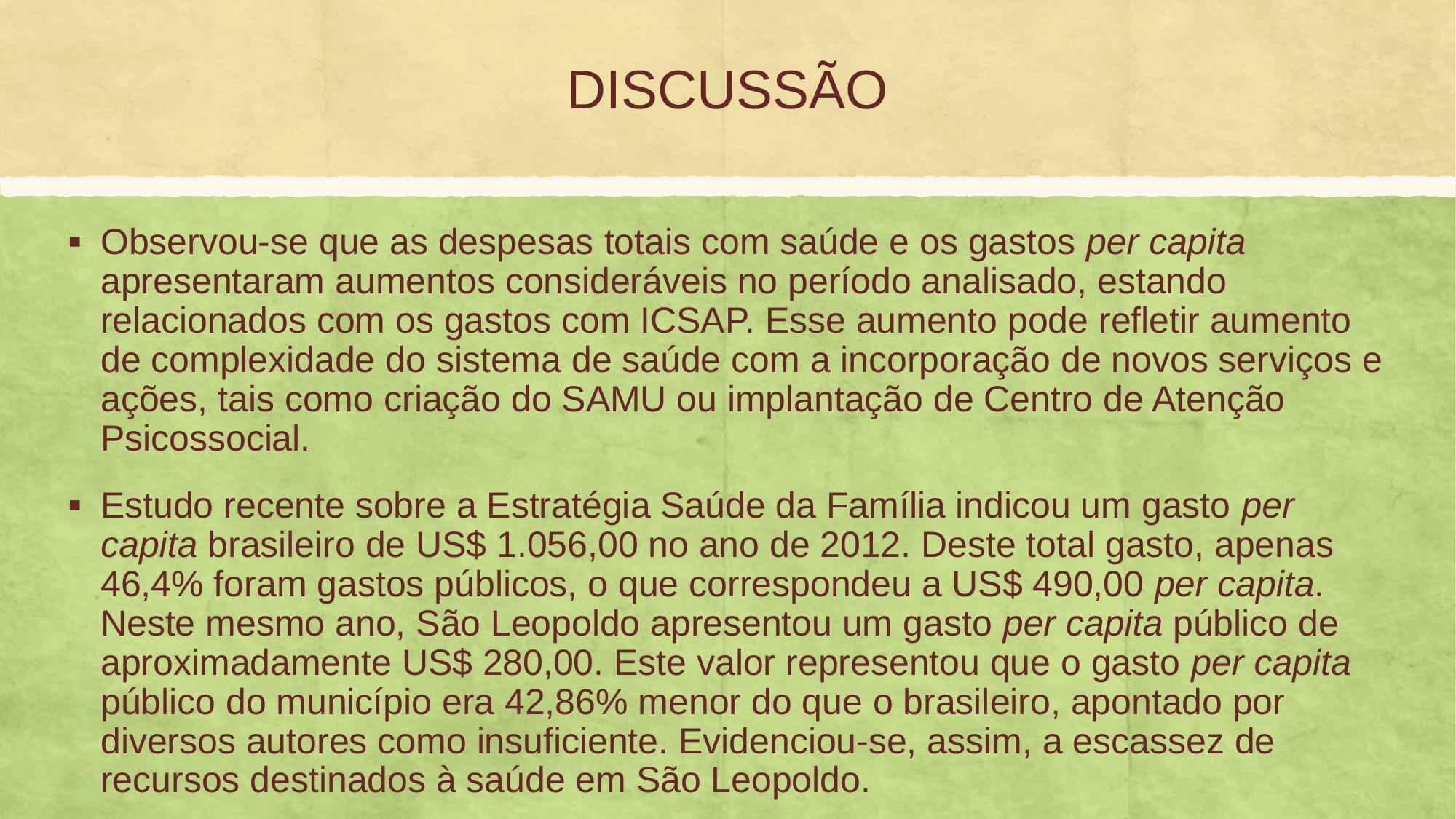

# DISCUSSÃO
Observou-se que as despesas totais com saúde e os gastos per capita apresentaram aumentos consideráveis no período analisado, estando relacionados com os gastos com ICSAP. Esse aumento pode refletir aumento de complexidade do sistema de saúde com a incorporação de novos serviços e ações, tais como criação do SAMU ou implantação de Centro de Atenção Psicossocial.
Estudo recente sobre a Estratégia Saúde da Família indicou um gasto per capita brasileiro de US$ 1.056,00 no ano de 2012. Deste total gasto, apenas 46,4% foram gastos públicos, o que correspondeu a US$ 490,00 per capita. Neste mesmo ano, São Leopoldo apresentou um gasto per capita público de aproximadamente US$ 280,00. Este valor representou que o gasto per capita público do município era 42,86% menor do que o brasileiro, apontado por diversos autores como insuficiente. Evidenciou-se, assim, a escassez de recursos destinados à saúde em São Leopoldo.